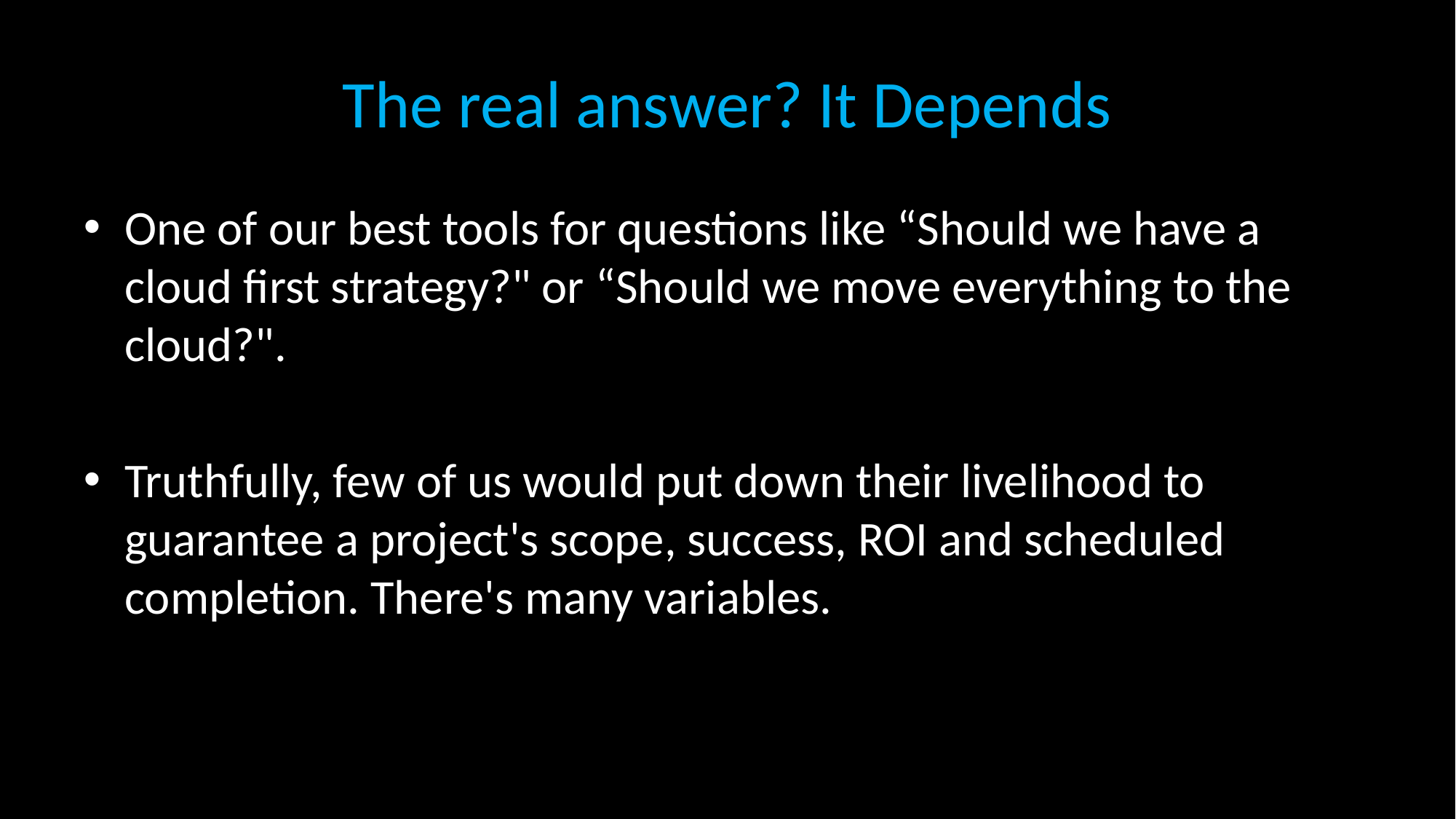

# The real answer? It Depends
One of our best tools for questions like “Should we have a cloud first strategy?" or “Should we move everything to the cloud?".

Truthfully, few of us would put down their livelihood to guarantee a project's scope, success, ROI and scheduled completion. There's many variables.